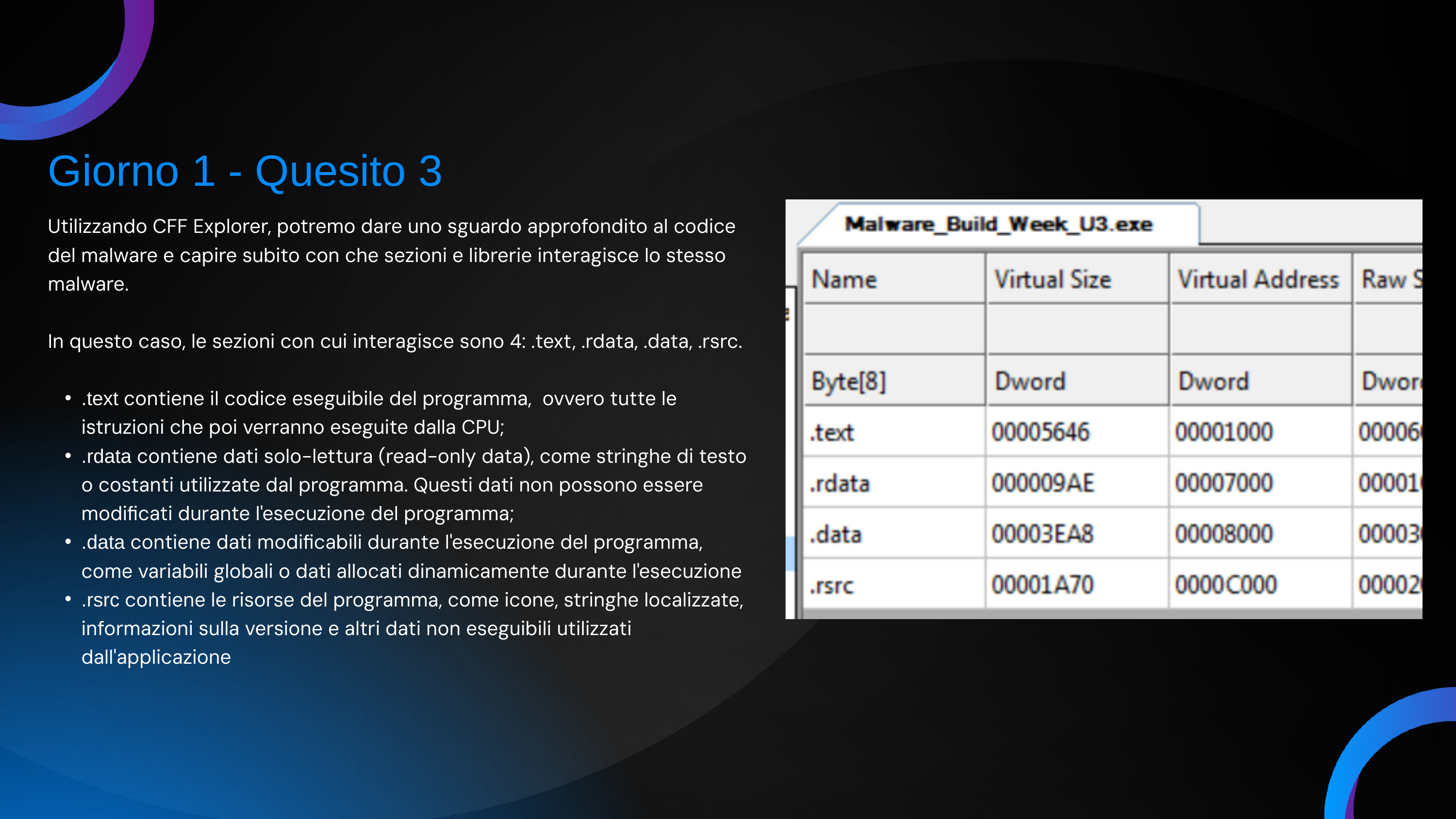

Giorno 1 - Quesito 3

Utilizzando CFF Explorer, potremo dare uno sguardo approfondito al codice del malware e capire subito con che sezioni e librerie interagisce lo stesso malware.

In questo caso, le sezioni con cui interagisce sono 4: .text, .rdata, .data, .rsrc.

.text contiene il codice eseguibile del programma,  ovvero tutte le istruzioni che poi verranno eseguite dalla CPU;
.rdata contiene dati solo-lettura (read-only data), come stringhe di testo o costanti utilizzate dal programma. Questi dati non possono essere modificati durante l'esecuzione del programma;
.data contiene dati modificabili durante l'esecuzione del programma, come variabili globali o dati allocati dinamicamente durante l'esecuzione
.rsrc contiene le risorse del programma, come icone, stringhe localizzate, informazioni sulla versione e altri dati non eseguibili utilizzati dall'applicazione